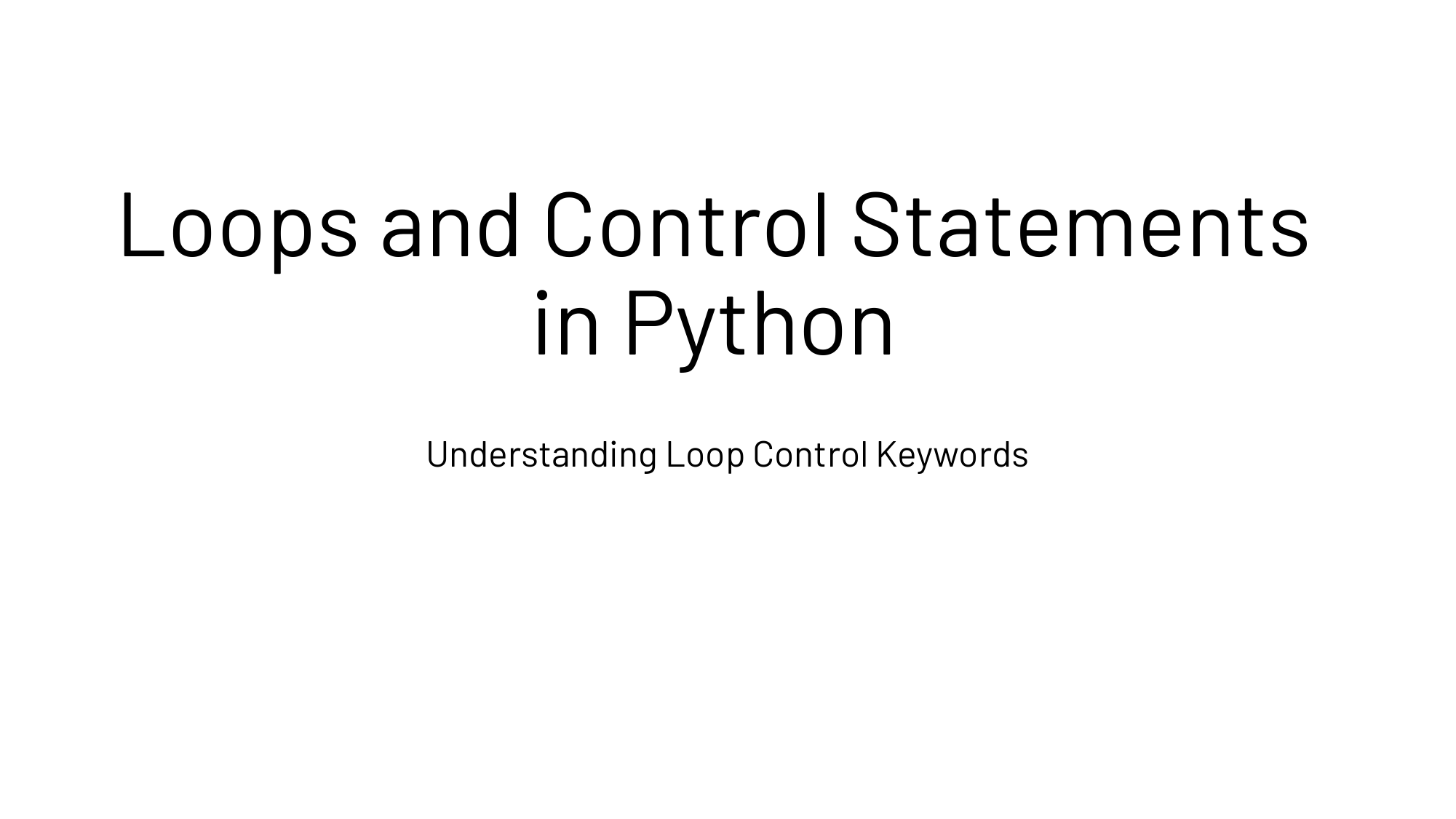

# Loops and Control Statements in Python
Understanding Loop Control Keywords